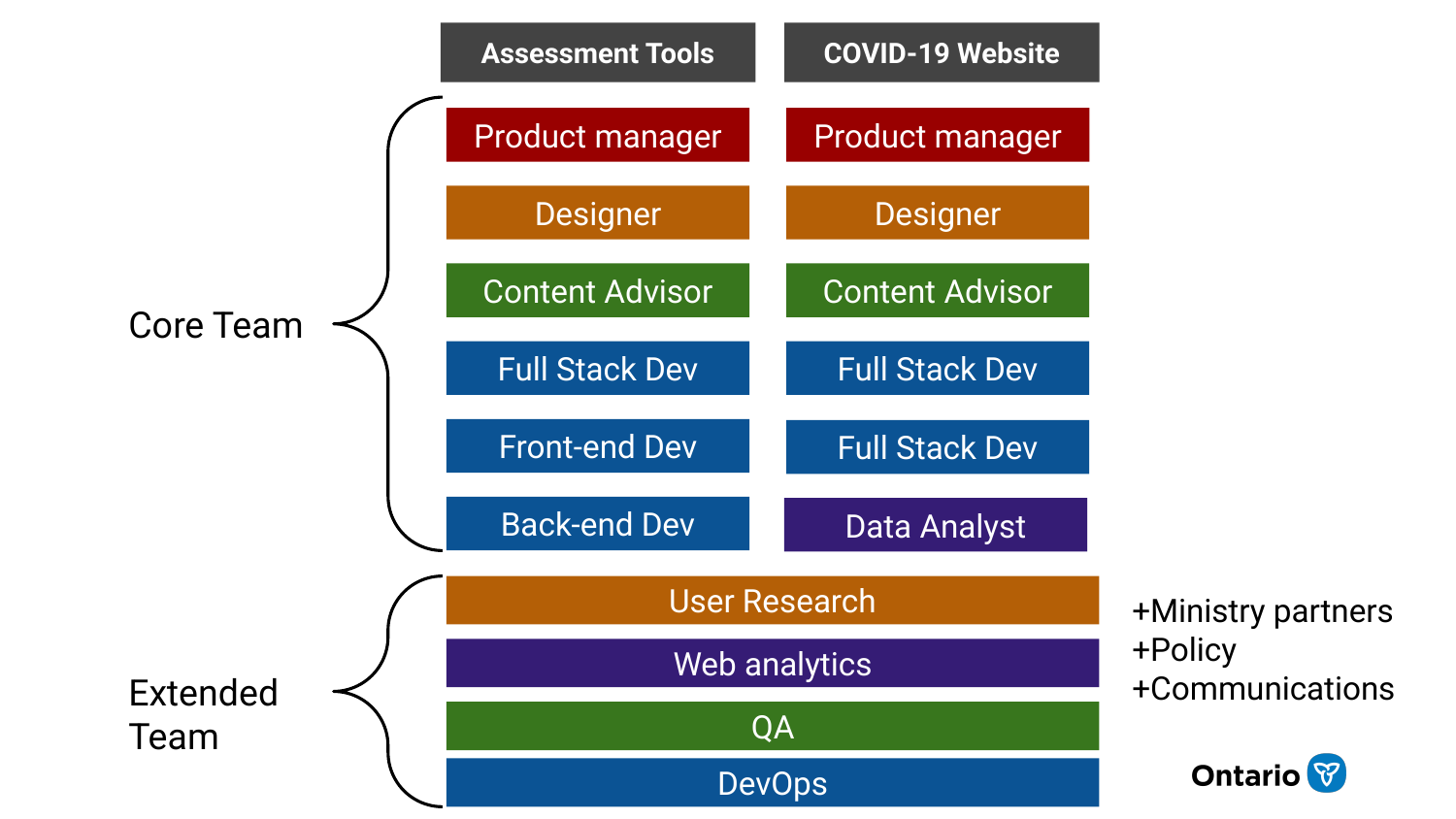

Assessment Tools
COVID-19 Website

Product manager
Product manager
Designer
Designer
Content Advisor
Content Advisor
Core Team
Full Stack Dev
Full Stack Dev
Front-end Dev
Full Stack Dev
Back-end Dev
Data Analyst

User Research
+Ministry partners
+Policy
+Communications
Web analytics
Extended Team
QA
DevOps